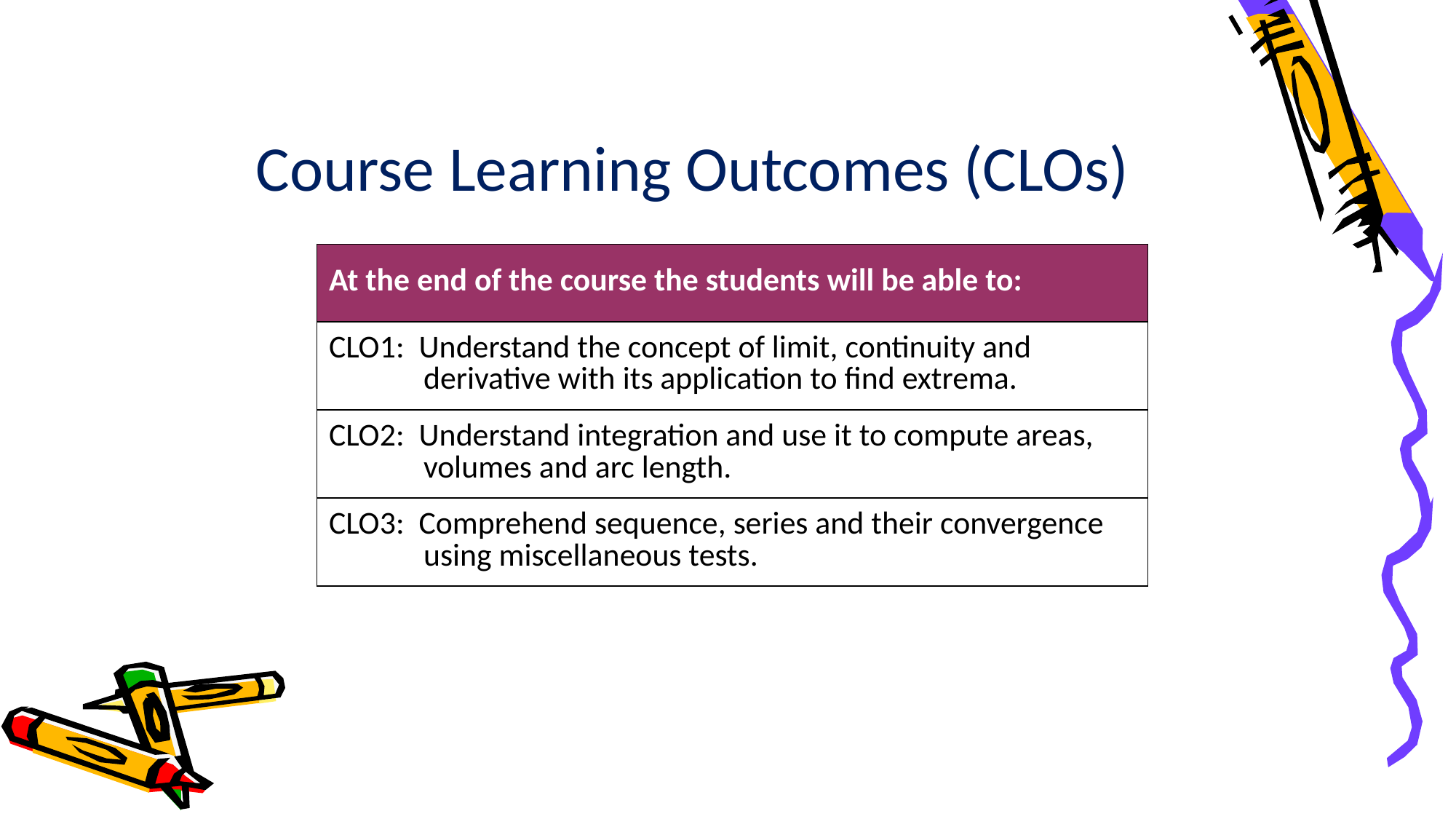

# Course Learning Outcomes (CLOs)
| At the end of the course the students will be able to: |
| --- |
| CLO1: Understand the concept of limit, continuity and derivative with its application to find extrema. |
| CLO2: Understand integration and use it to compute areas, volumes and arc length. |
| CLO3: Comprehend sequence, series and their convergence using miscellaneous tests. |